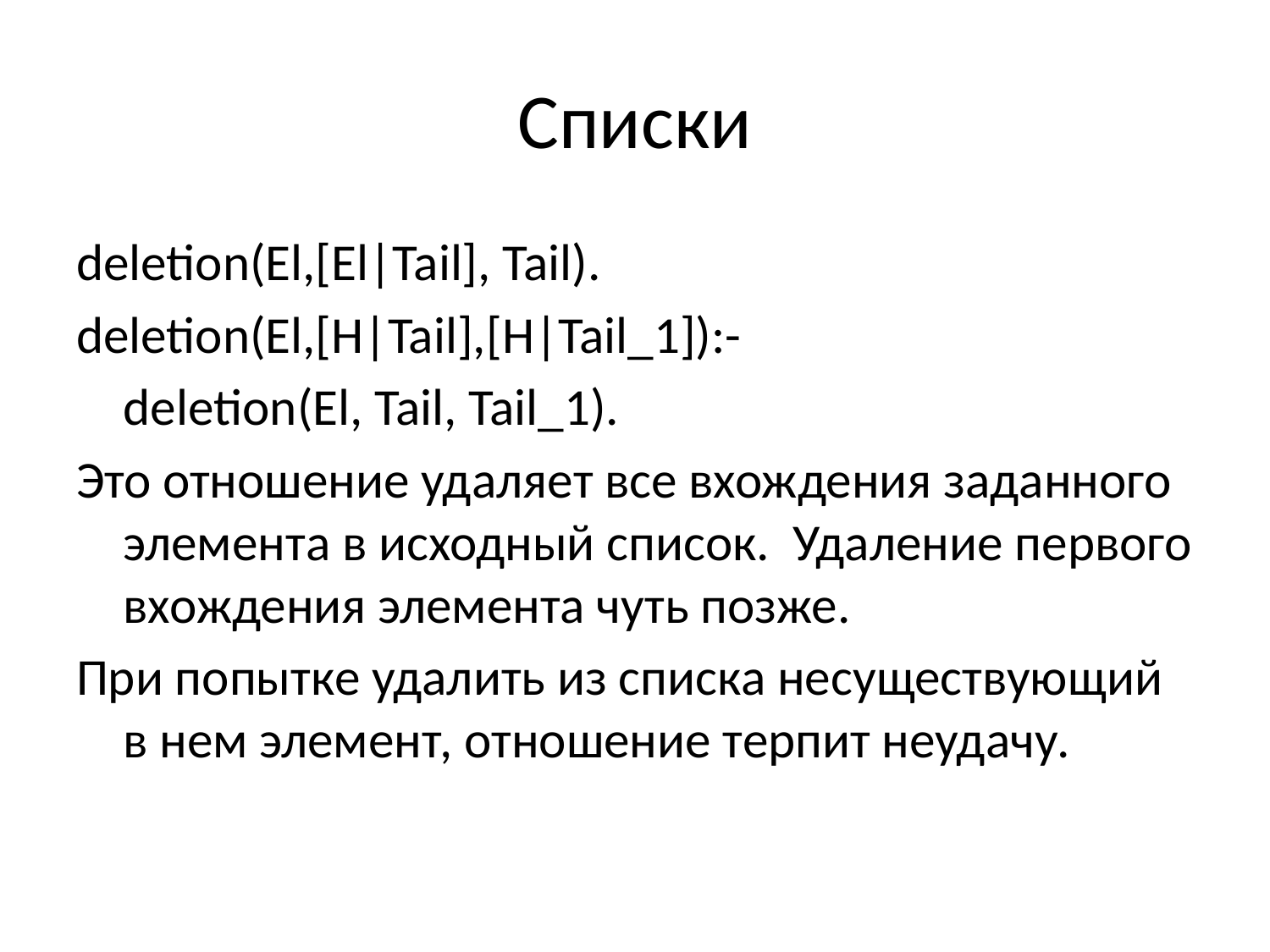

# Списки
deletion(El,[El|Tail], Tail).
deletion(El,[H|Tail],[H|Tail_1]):-
	deletion(El, Tail, Tail_1).
Это отношение удаляет все вхождения заданного элемента в исходный список.  Удаление первого вхождения элемента чуть позже.
При попытке удалить из списка несуществующий в нем элемент, отношение терпит неудачу.